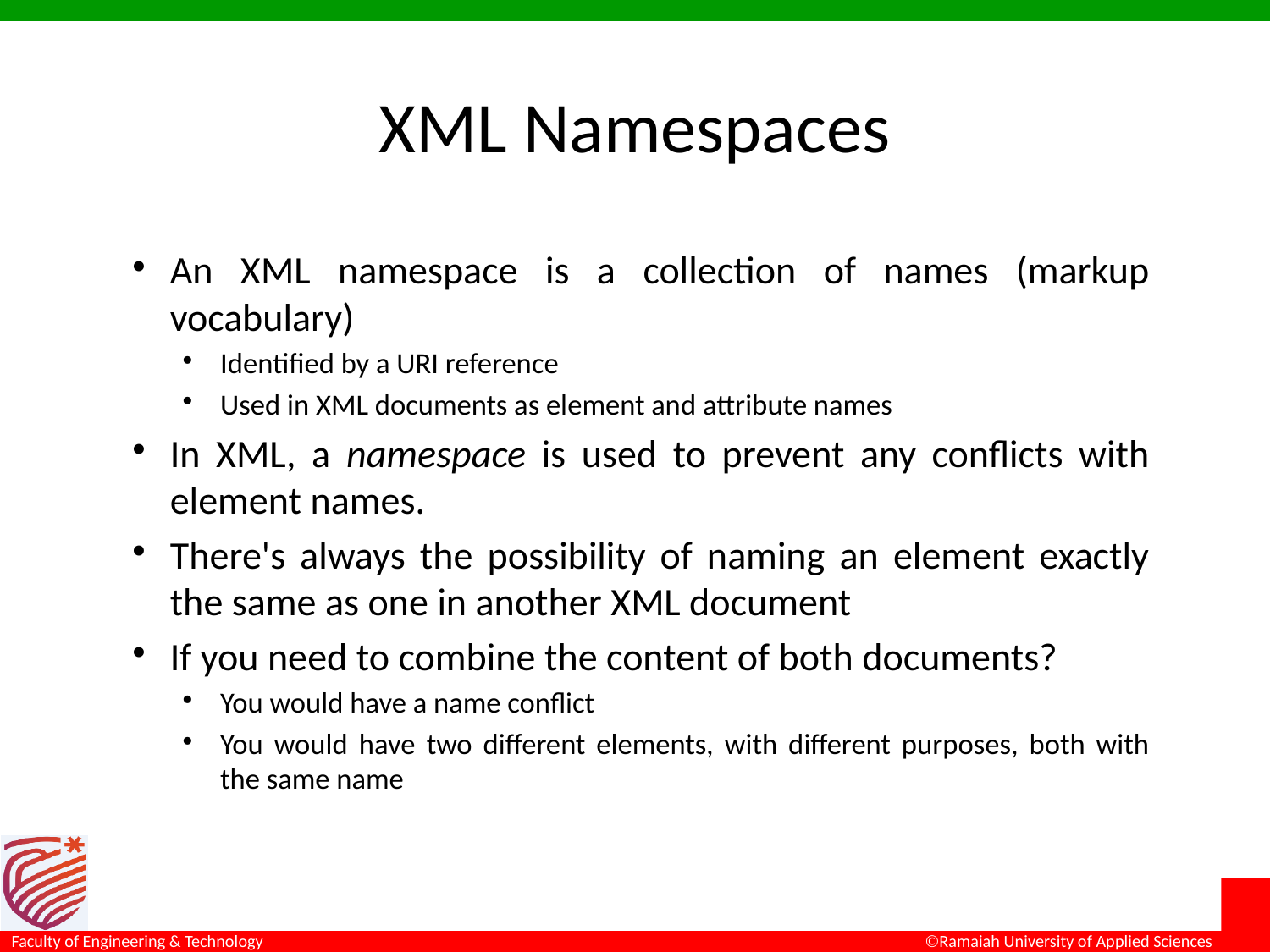

# XML Namespaces
An XML namespace is a collection of names (markup vocabulary)
Identified by a URI reference
Used in XML documents as element and attribute names
In XML, a namespace is used to prevent any conflicts with element names.
There's always the possibility of naming an element exactly the same as one in another XML document
If you need to combine the content of both documents?
You would have a name conflict
You would have two different elements, with different purposes, both with the same name